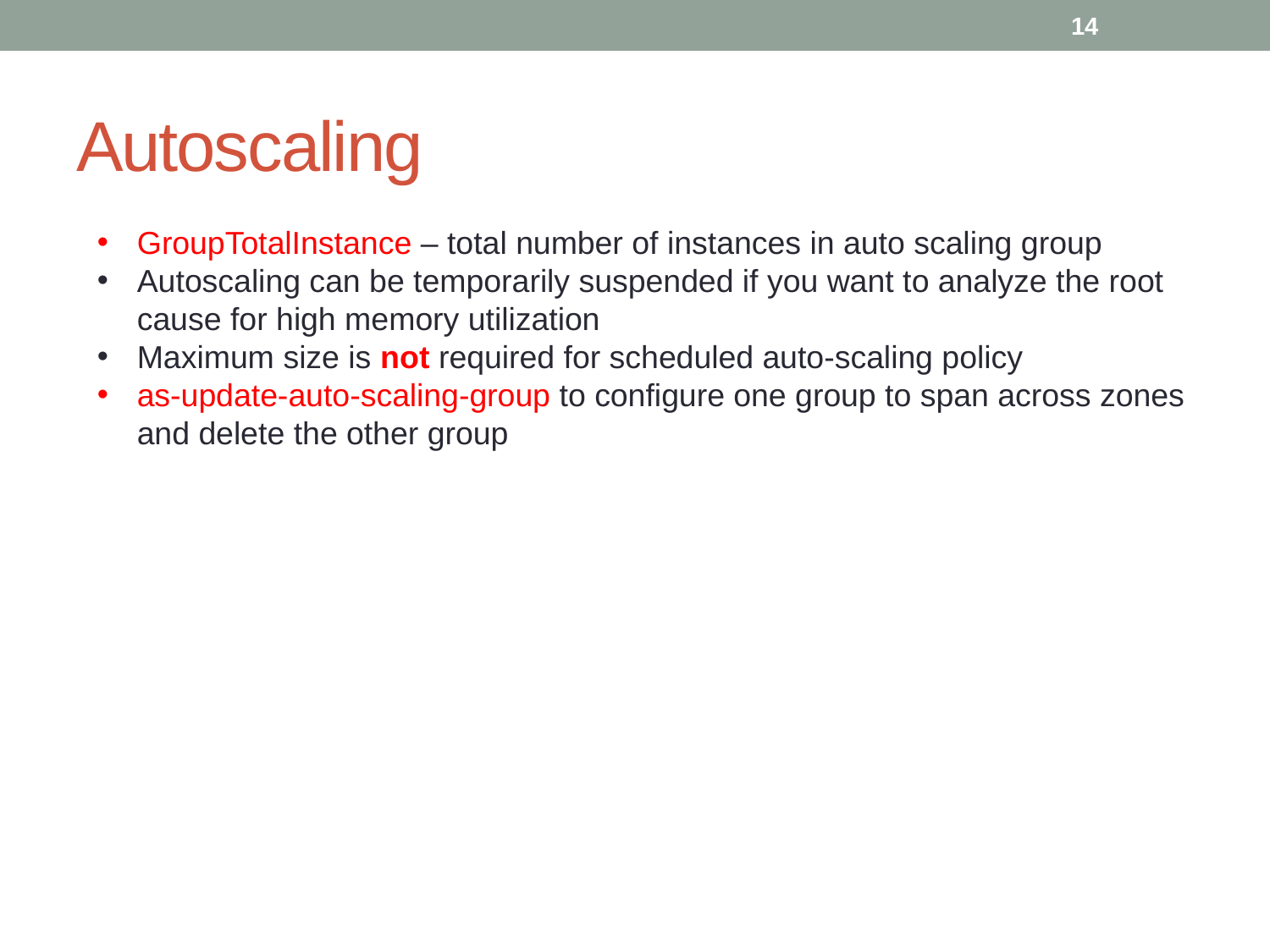

14
# Autoscaling
GroupTotalInstance – total number of instances in auto scaling group
Autoscaling can be temporarily suspended if you want to analyze the root cause for high memory utilization
Maximum size is not required for scheduled auto-scaling policy
as-update-auto-scaling-group to configure one group to span across zones and delete the other group